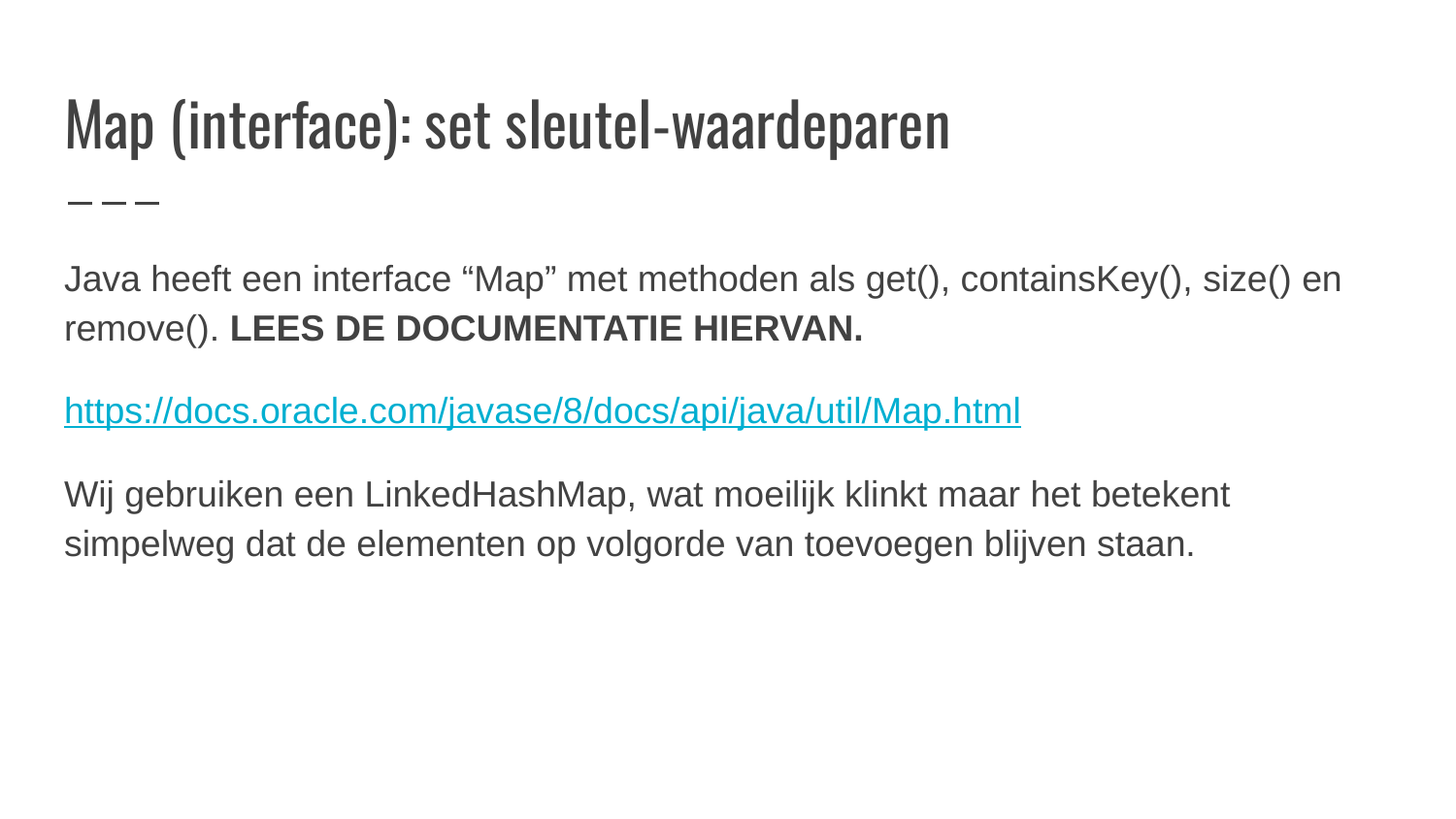

# Map (interface): set sleutel-waardeparen
Java heeft een interface “Map” met methoden als get(), containsKey(), size() en remove(). LEES DE DOCUMENTATIE HIERVAN.
https://docs.oracle.com/javase/8/docs/api/java/util/Map.html
Wij gebruiken een LinkedHashMap, wat moeilijk klinkt maar het betekent simpelweg dat de elementen op volgorde van toevoegen blijven staan.